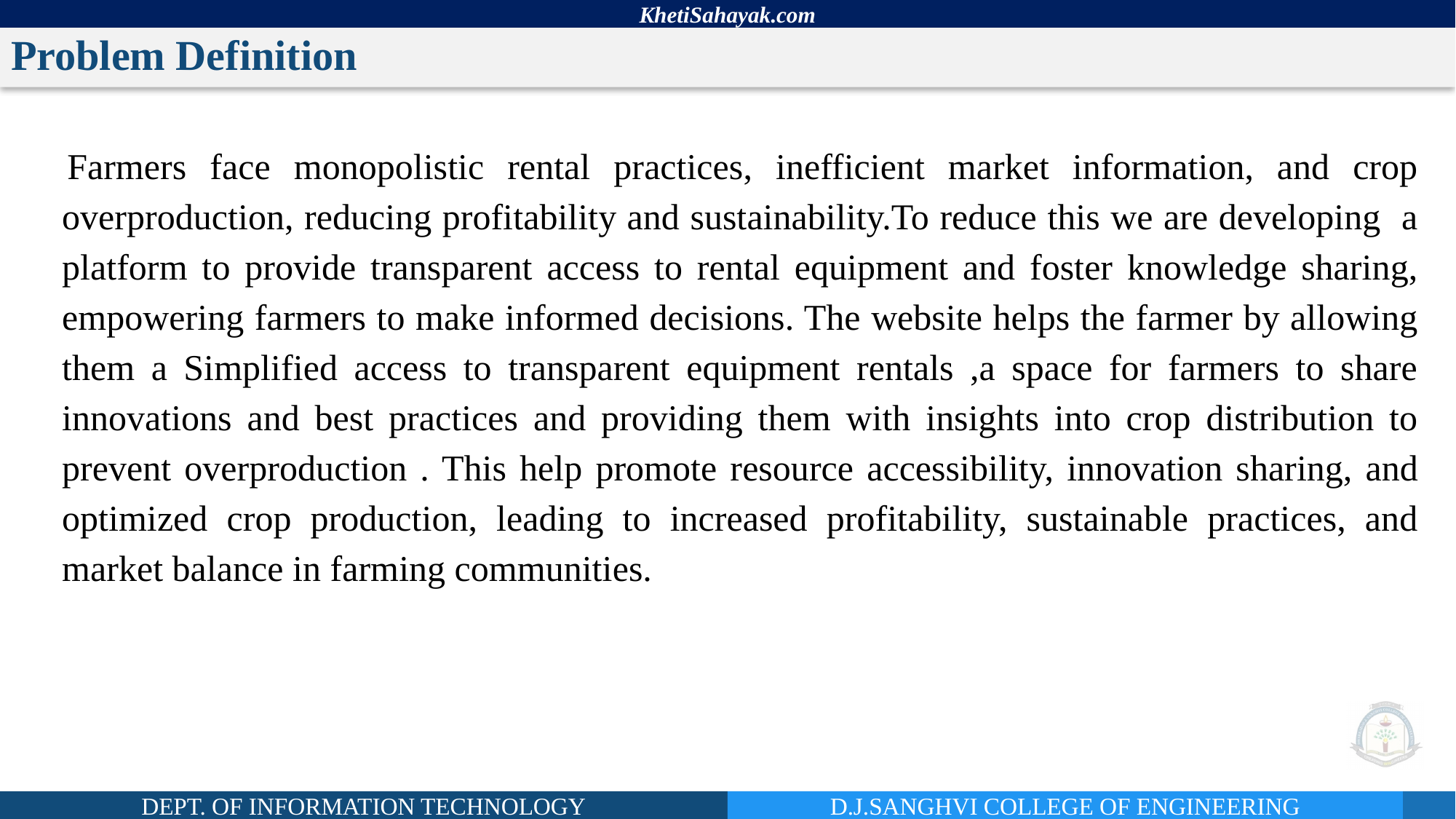

# Problem Definition
 Farmers face monopolistic rental practices, inefficient market information, and crop overproduction, reducing profitability and sustainability.To reduce this we are developing  a platform to provide transparent access to rental equipment and foster knowledge sharing, empowering farmers to make informed decisions. The website helps the farmer by allowing them a Simplified access to transparent equipment rentals ,a space for farmers to share innovations and best practices and providing them with insights into crop distribution to prevent overproduction . This help promote resource accessibility, innovation sharing, and optimized crop production, leading to increased profitability, sustainable practices, and market balance in farming communities.